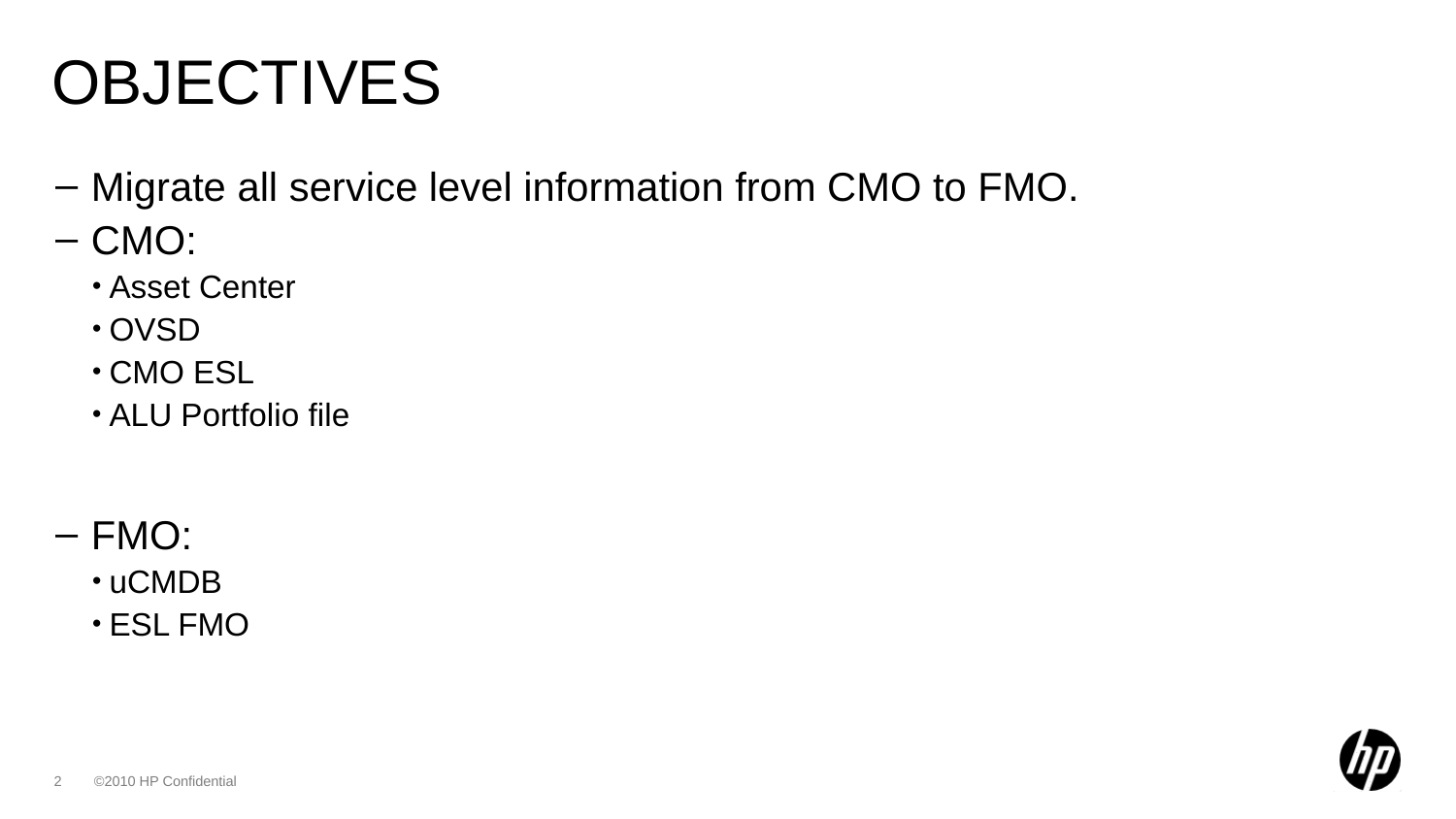

# objectives
Migrate all service level information from CMO to FMO.
CMO:
Asset Center
OVSD
CMO ESL
ALU Portfolio file

FMO:
uCMDB
ESL FMO